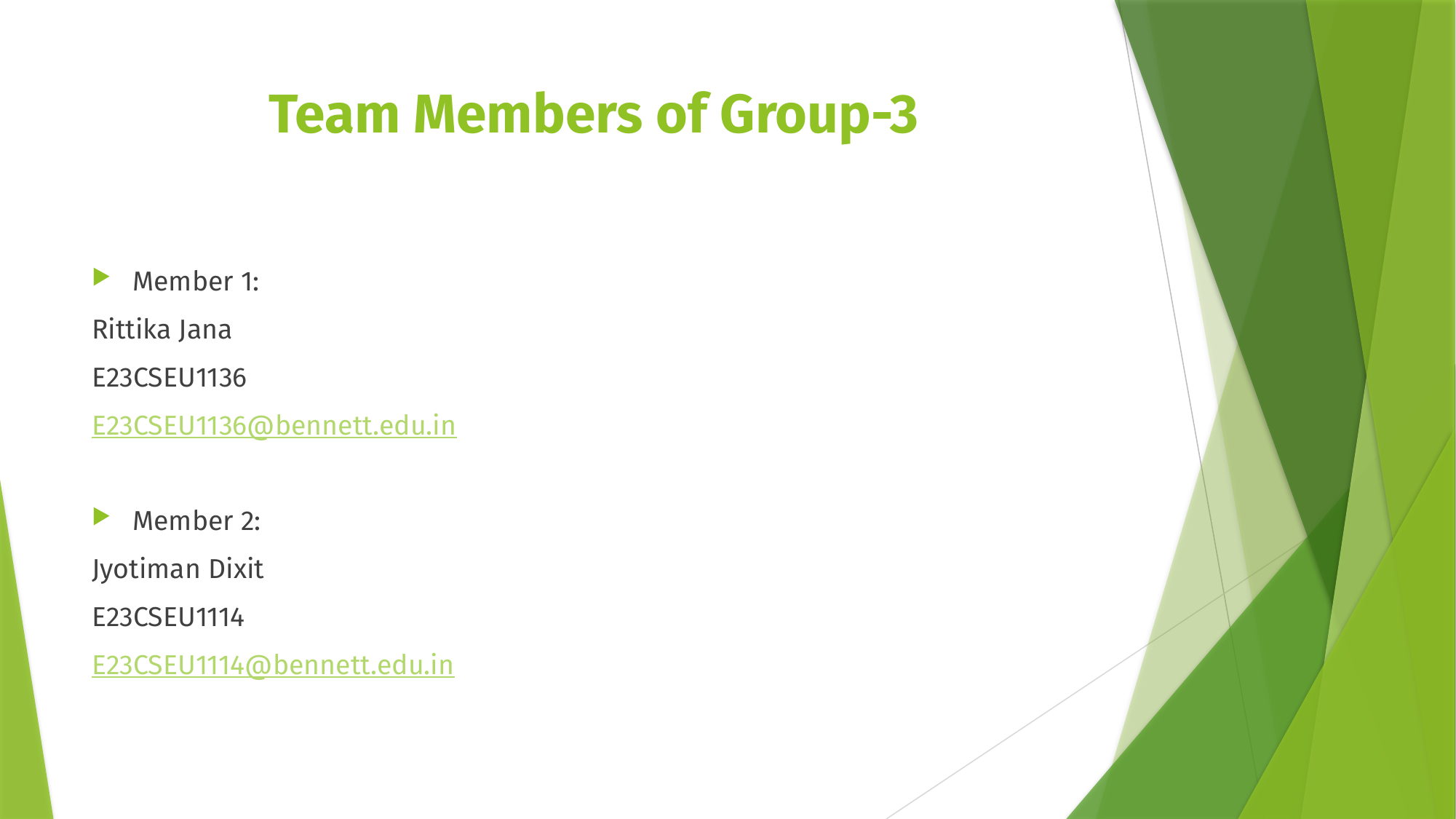

# Team Members of Group-3
Member 1:
Rittika Jana
E23CSEU1136
E23CSEU1136@bennett.edu.in

Member 2:
Jyotiman Dixit
E23CSEU1114
E23CSEU1114@bennett.edu.in